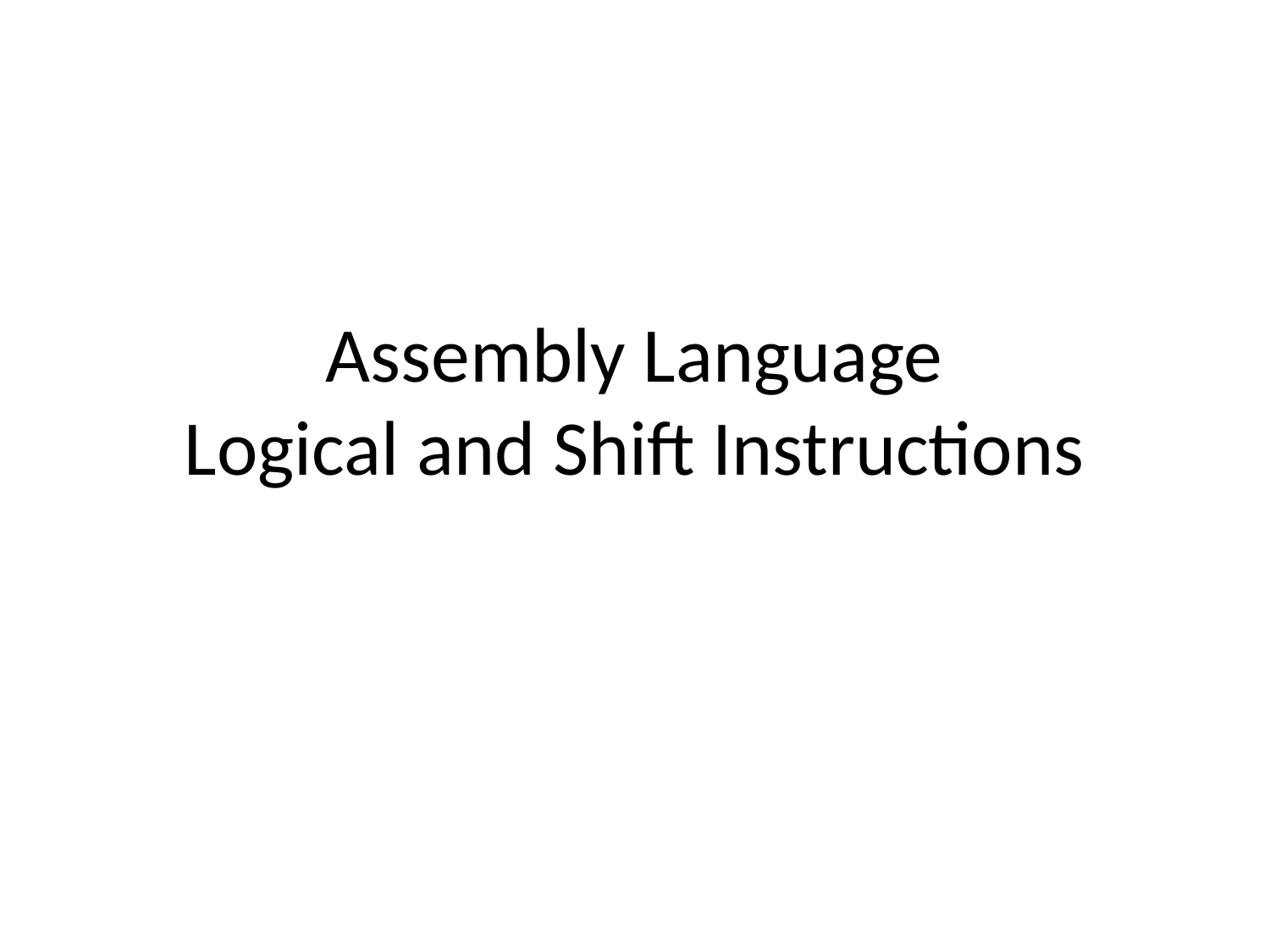

# Assembly Language Logical and Shift Instructions